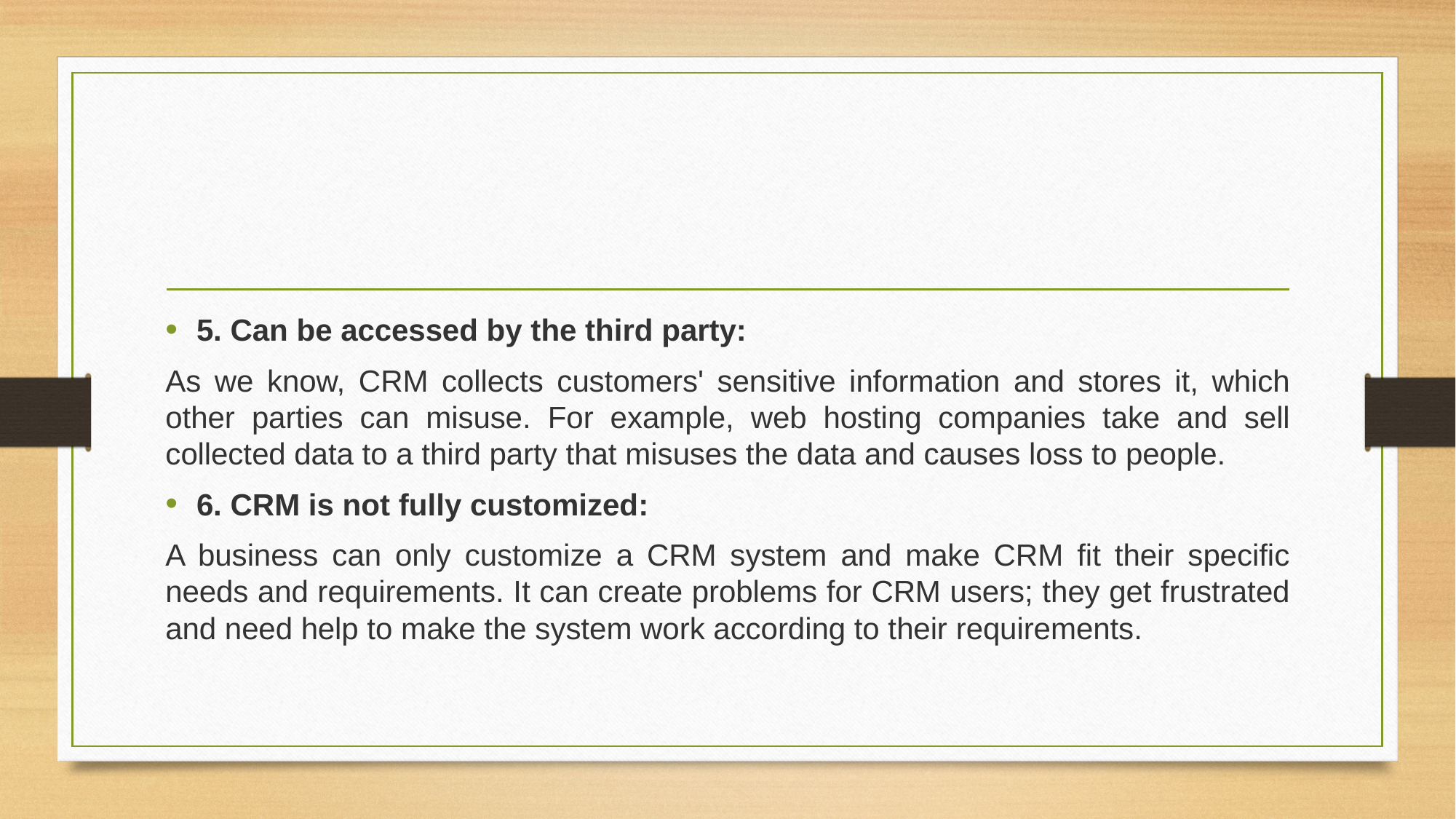

5. Can be accessed by the third party:
As we know, CRM collects customers' sensitive information and stores it, which other parties can misuse. For example, web hosting companies take and sell collected data to a third party that misuses the data and causes loss to people.
6. CRM is not fully customized:
A business can only customize a CRM system and make CRM fit their specific needs and requirements. It can create problems for CRM users; they get frustrated and need help to make the system work according to their requirements.